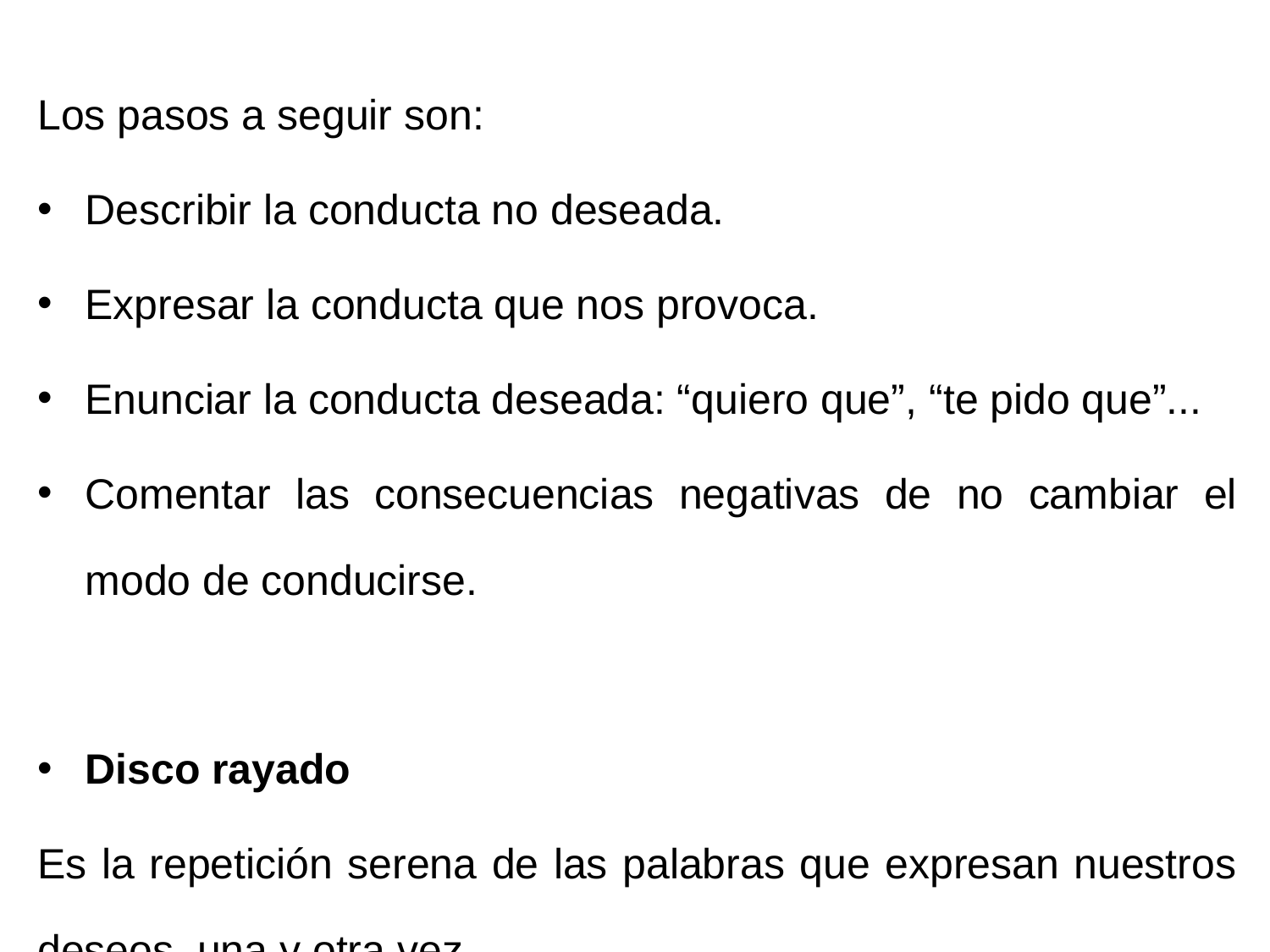

Los pasos a seguir son:
Describir la conducta no deseada.
Expresar la conducta que nos provoca.
Enunciar la conducta deseada: “quiero que”, “te pido que”...
Comentar las consecuencias negativas de no cambiar el modo de conducirse.

Disco rayado
Es la repetición serena de las palabras que expresan nuestros deseos, una y otra vez.